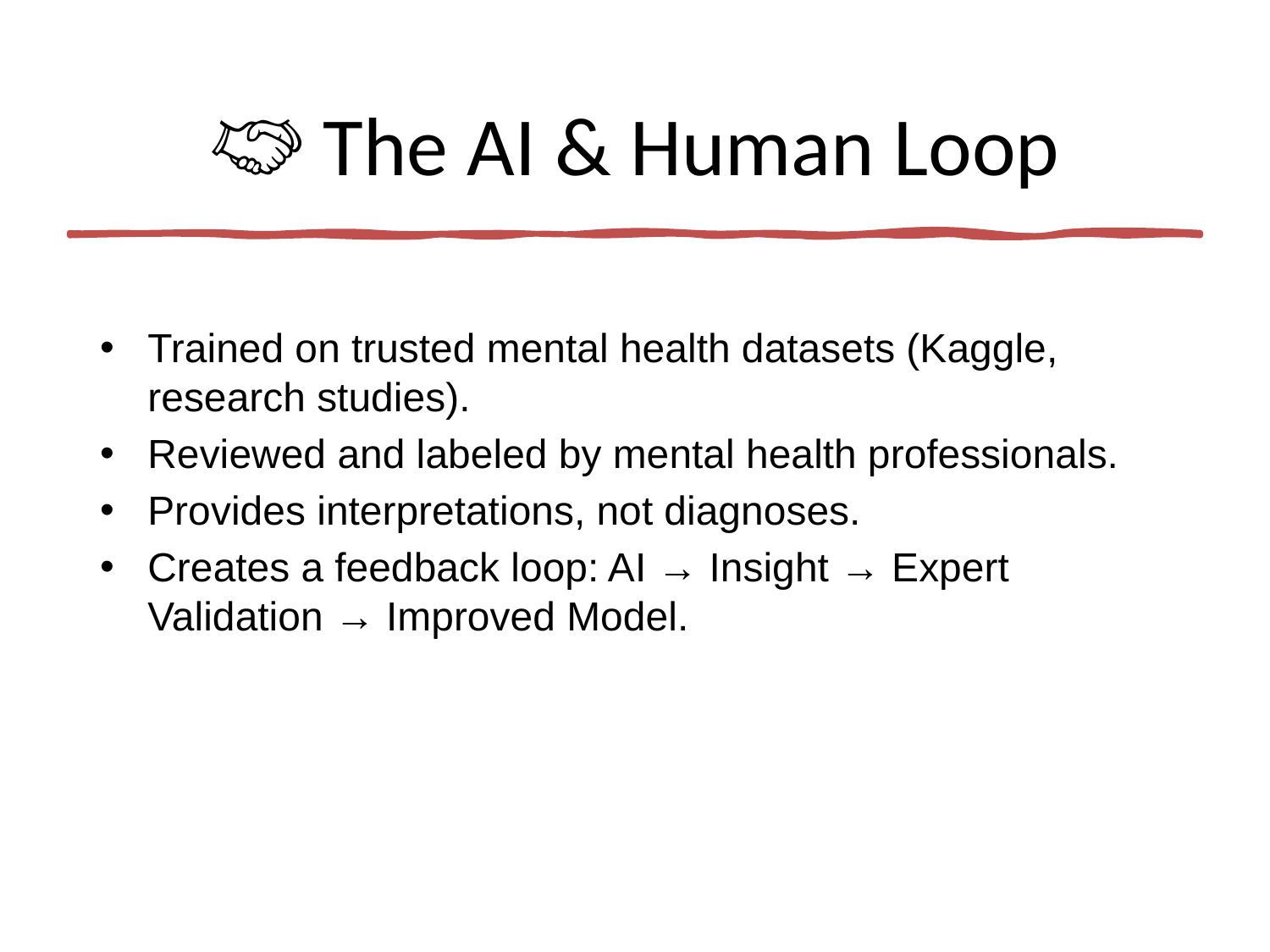

# 🤝 The AI & Human Loop

Trained on trusted mental health datasets (Kaggle, research studies).
Reviewed and labeled by mental health professionals.
Provides interpretations, not diagnoses.
Creates a feedback loop: AI → Insight → Expert Validation → Improved Model.